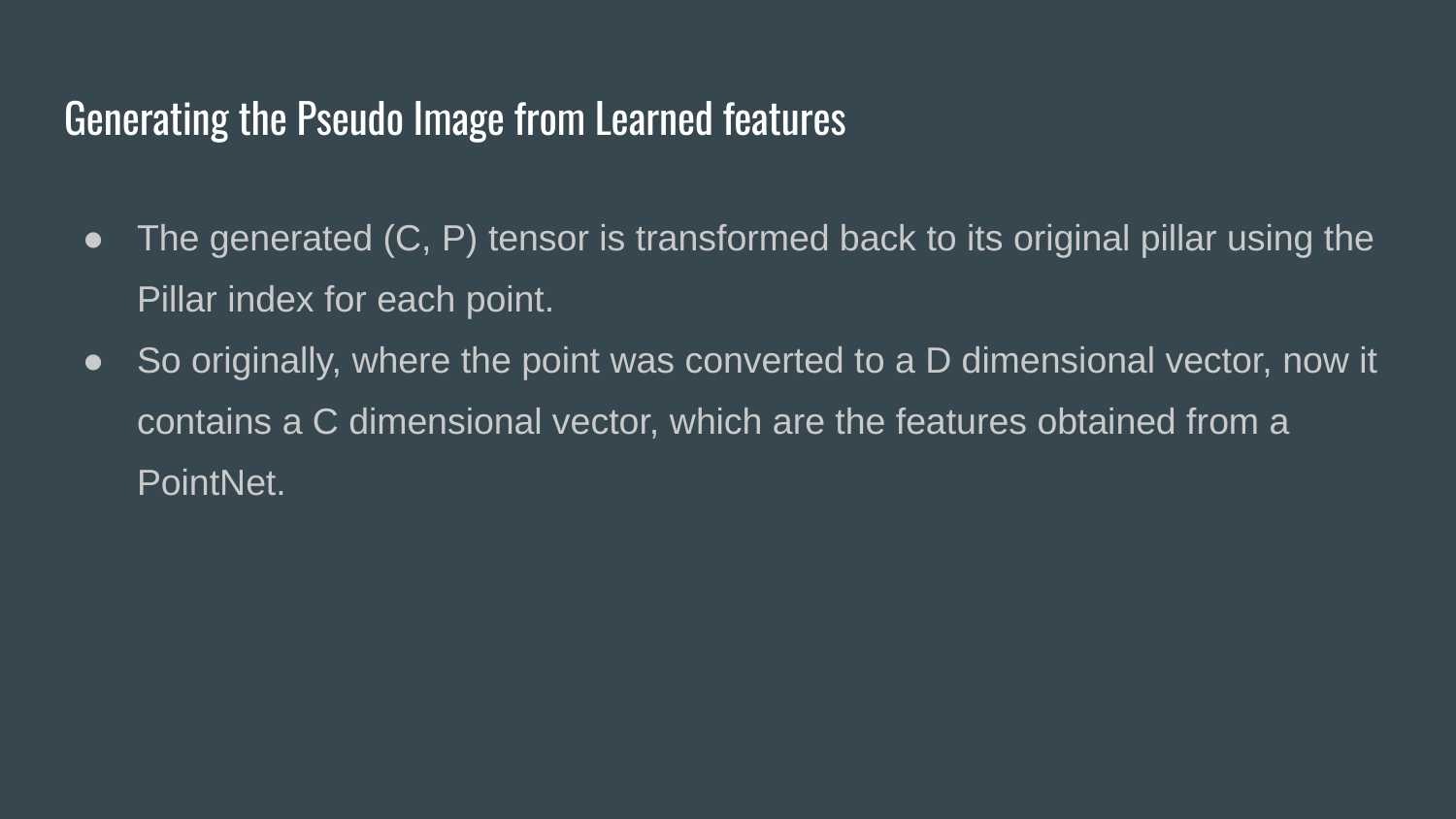

# Generating the Pseudo Image from Learned features
The generated (C, P) tensor is transformed back to its original pillar using the Pillar index for each point.
So originally, where the point was converted to a D dimensional vector, now it contains a C dimensional vector, which are the features obtained from a PointNet.